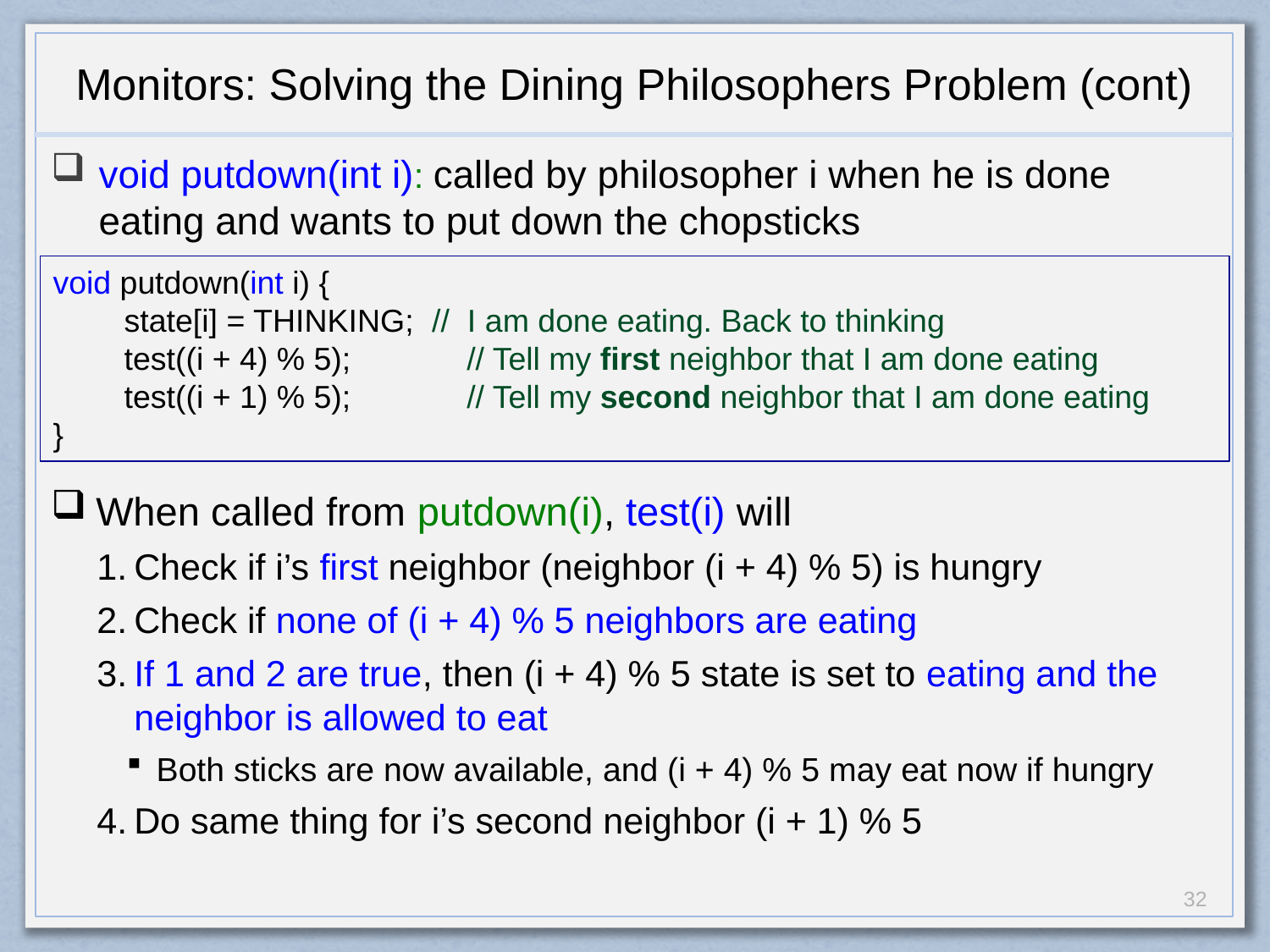

# Monitors: Solving the Dining Philosophers Problem (cont)
void putdown(int i): called by philosopher i when he is done eating and wants to put down the chopsticks
void putdown(int i) {
        state[i] = THINKING;  //  I am done eating. Back to thinking
        test((i + 4) % 5);             // Tell my first neighbor that I am done eating
        test((i + 1) % 5);             // Tell my second neighbor that I am done eating
}
When called from putdown(i), test(i) will
Check if i’s first neighbor (neighbor (i + 4) % 5) is hungry
Check if none of (i + 4) % 5 neighbors are eating
If 1 and 2 are true, then (i + 4) % 5 state is set to eating and the neighbor is allowed to eat
Both sticks are now available, and (i + 4) % 5 may eat now if hungry
Do same thing for i’s second neighbor (i + 1) % 5

32